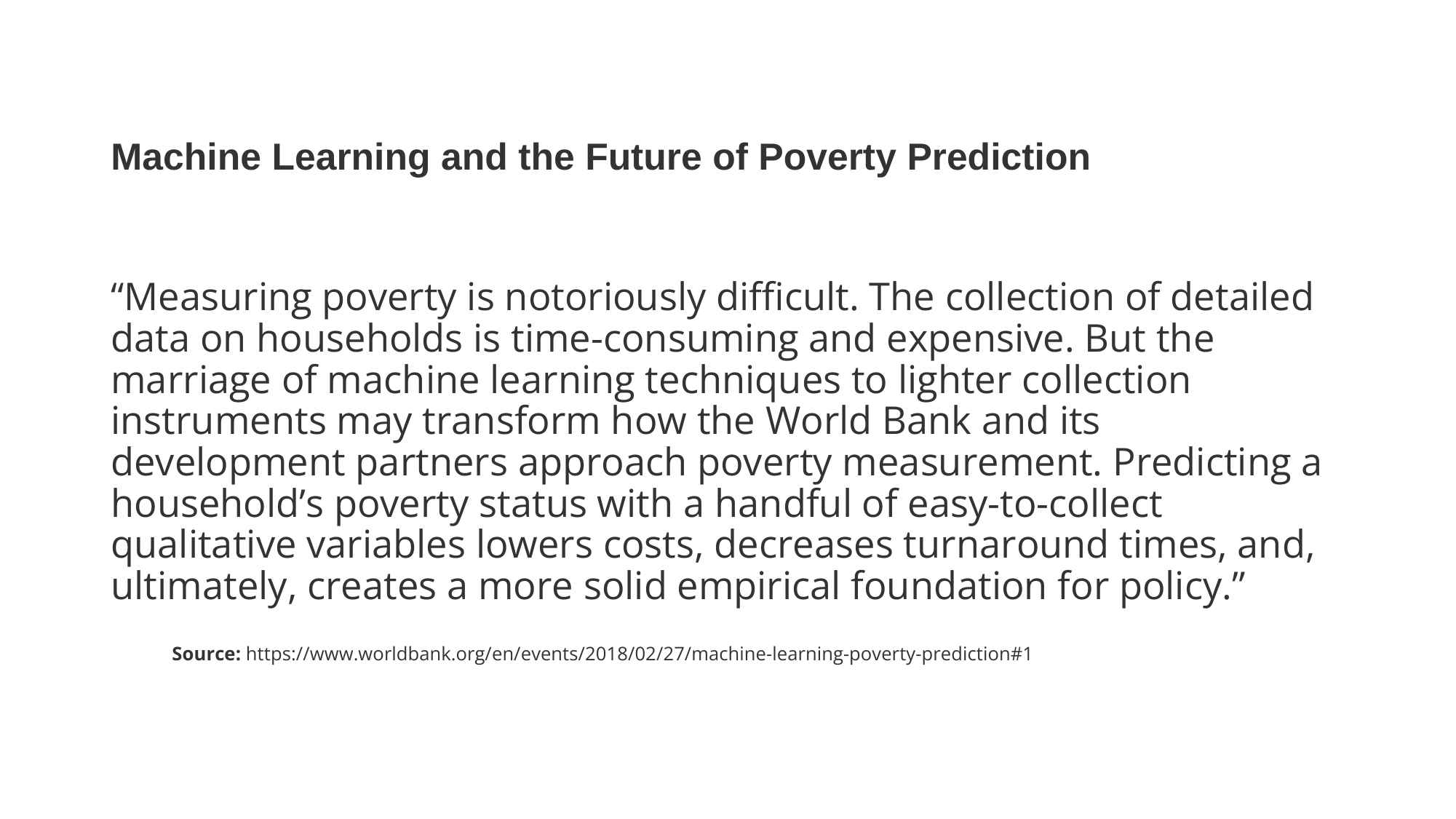

# Machine Learning and the Future of Poverty Prediction

“Measuring poverty is notoriously difficult. The collection of detailed data on households is time-consuming and expensive. But the marriage of machine learning techniques to lighter collection instruments may transform how the World Bank and its development partners approach poverty measurement. Predicting a household’s poverty status with a handful of easy-to-collect qualitative variables lowers costs, decreases turnaround times, and, ultimately, creates a more solid empirical foundation for policy.”

				Source: https://www.worldbank.org/en/events/2018/02/27/machine-learning-poverty-prediction#1